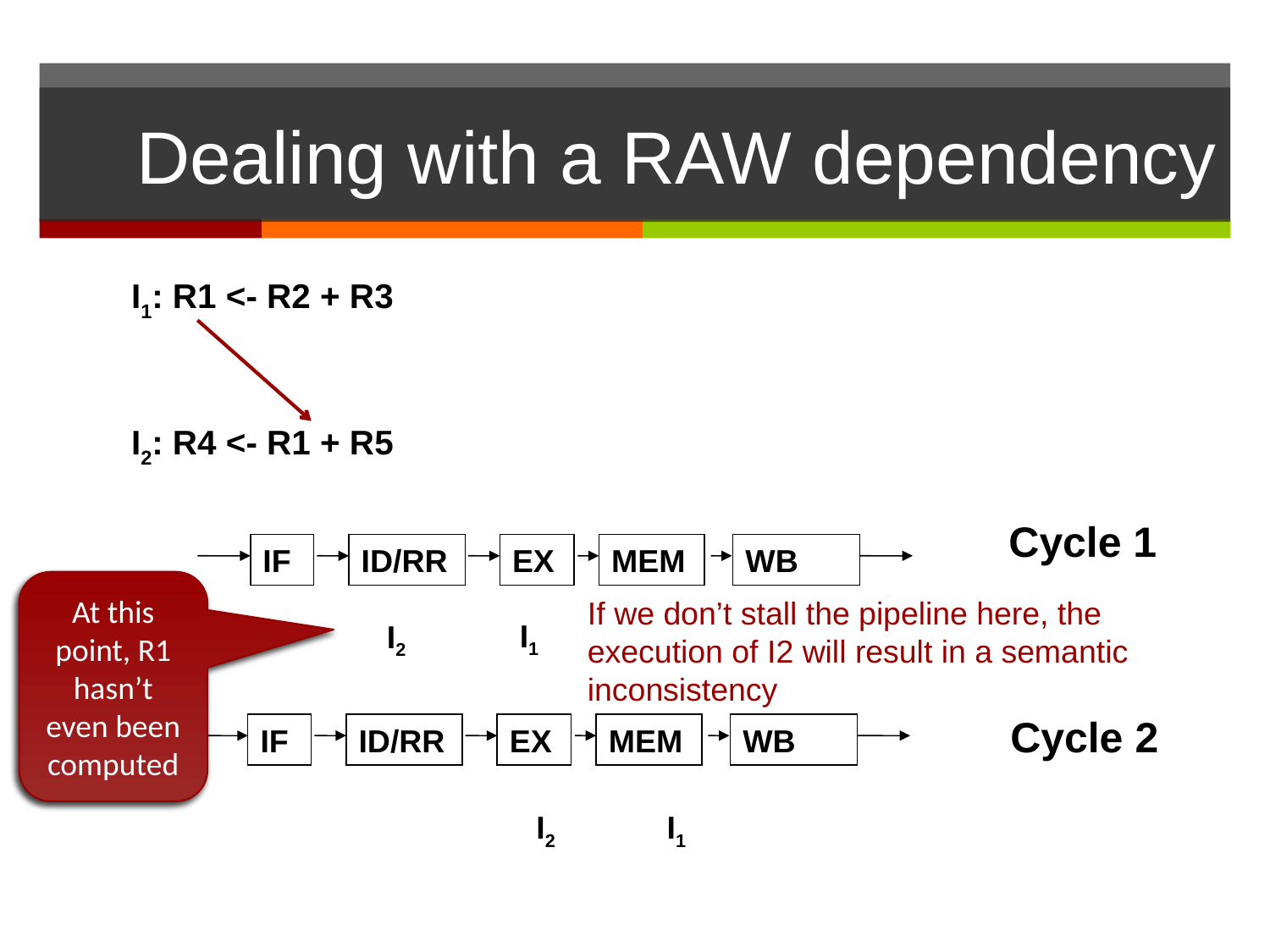

# Dealing with a RAW dependency
	I1: R1 <- R2 + R3

	I2: R4 <- R1 + R5
Cycle 1
IF
ID/RR
EX
MEM
WB

At this point, R1 hasn’t even been computed
If we don’t stall the pipeline here, the execution of I2 will result in a semantic inconsistency
I1
I2
Cycle 2
IF
ID/RR
EX
MEM
WB

I2
I1